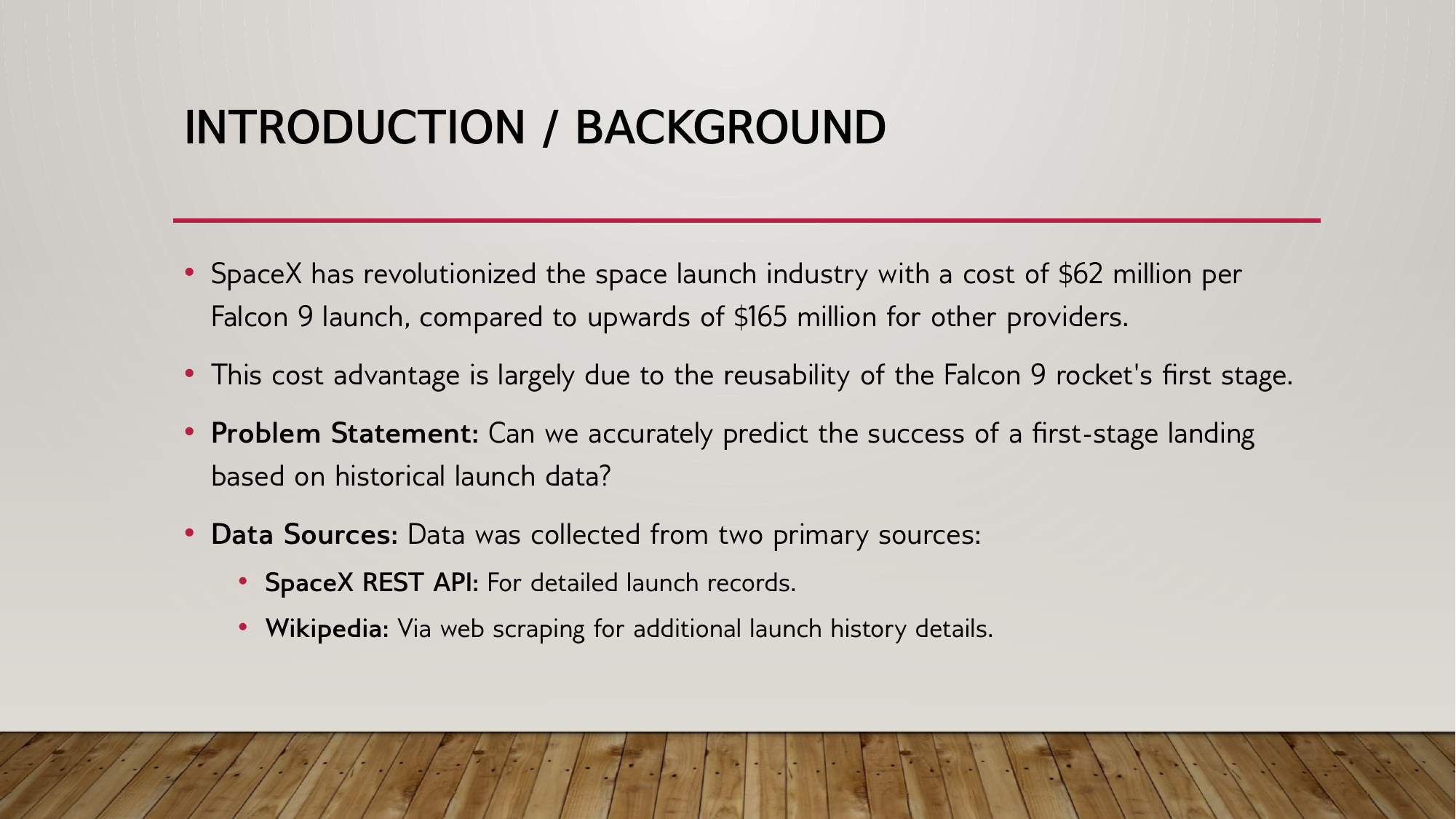

# Introduction / Background
SpaceX has revolutionized the space launch industry with a cost of $62 million per Falcon 9 launch, compared to upwards of $165 million for other providers.
This cost advantage is largely due to the reusability of the Falcon 9 rocket's first stage.
Problem Statement: Can we accurately predict the success of a first-stage landing based on historical launch data?
Data Sources: Data was collected from two primary sources:
SpaceX REST API: For detailed launch records.
Wikipedia: Via web scraping for additional launch history details.